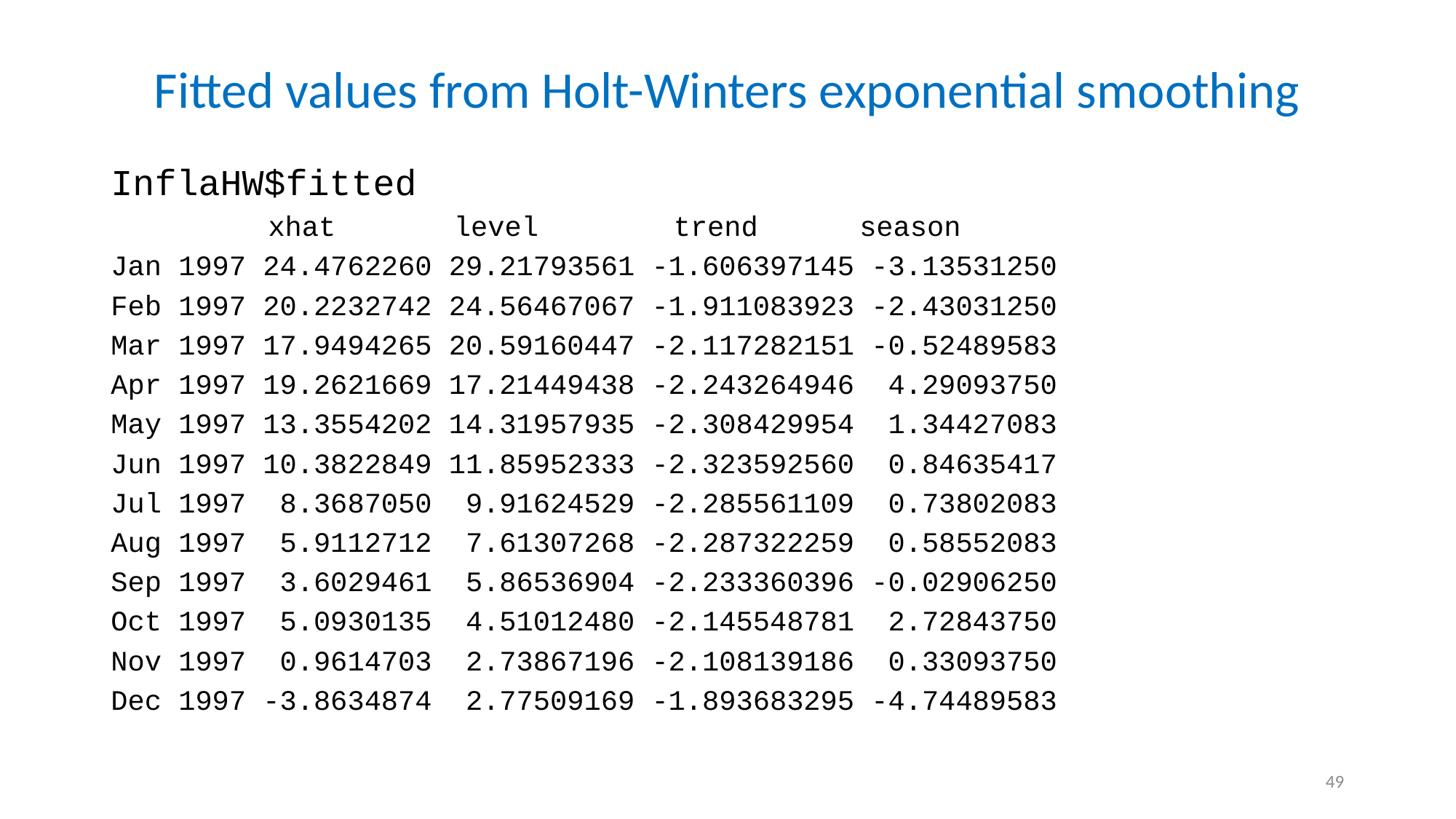

# Fitted values from Holt-Winters exponential smoothing
InflaHW$fitted
                           xhat       level        trend      season
Jan 1997 24.4762260 29.21793561 -1.606397145 -3.13531250
Feb 1997 20.2232742 24.56467067 -1.911083923 -2.43031250
Mar 1997 17.9494265 20.59160447 -2.117282151 -0.52489583
Apr 1997 19.2621669 17.21449438 -2.243264946  4.29093750
May 1997 13.3554202 14.31957935 -2.308429954  1.34427083
Jun 1997 10.3822849 11.85952333 -2.323592560  0.84635417
Jul 1997  8.3687050  9.91624529 -2.285561109  0.73802083
Aug 1997  5.9112712  7.61307268 -2.287322259  0.58552083
Sep 1997  3.6029461  5.86536904 -2.233360396 -0.02906250
Oct 1997  5.0930135  4.51012480 -2.145548781  2.72843750
Nov 1997  0.9614703  2.73867196 -2.108139186  0.33093750
Dec 1997 -3.8634874  2.77509169 -1.893683295 -4.74489583

49